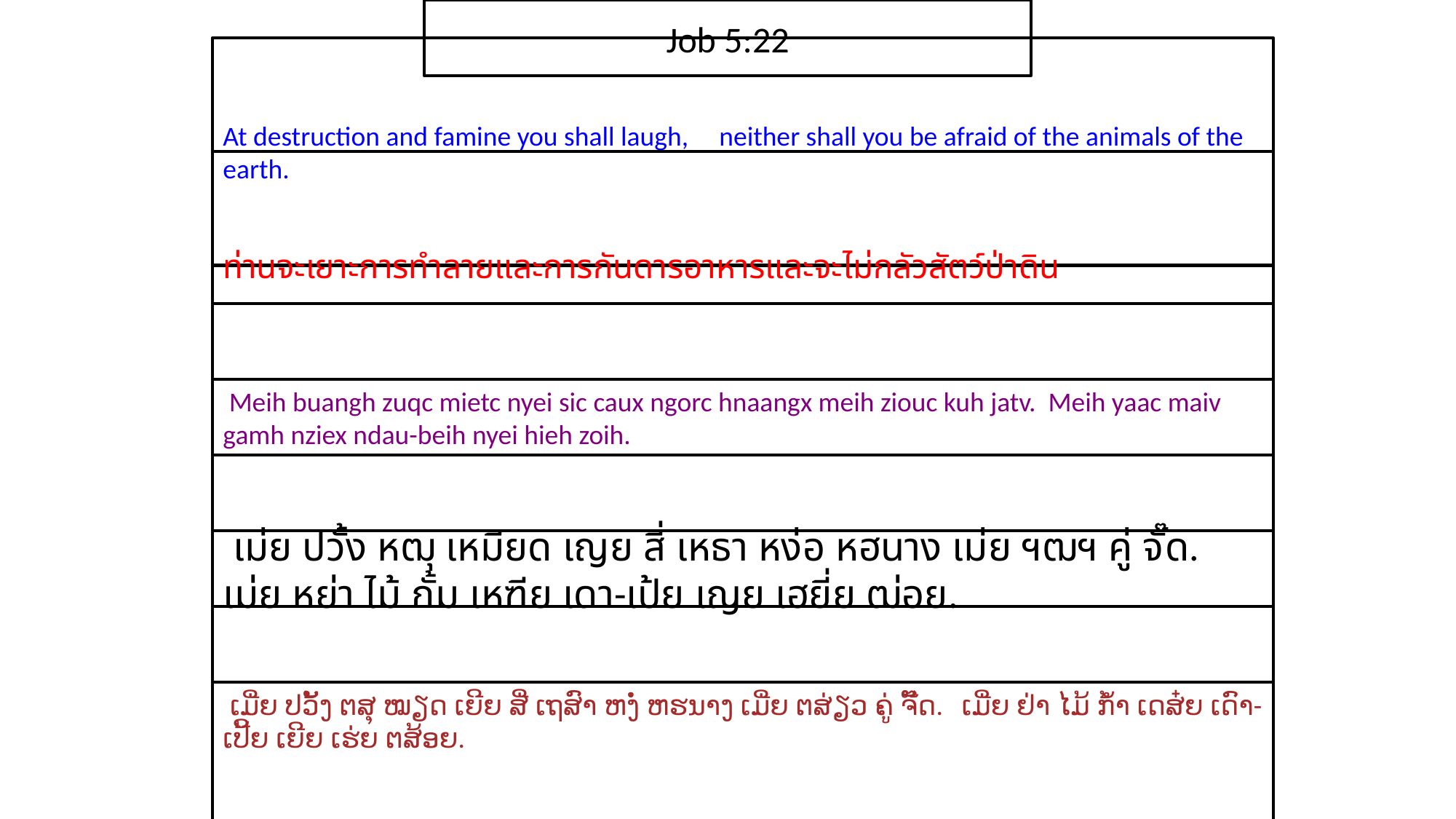

Job 5:22
At destruction and famine you shall laugh,     neither shall you be afraid of the animals of the earth.
ท่าน​จะ​เยาะ​การ​ทำลาย​และ​การ​กันดาร​อาหารและ​จะ​ไม่​กลัว​สัตว์​ป่า​ดิน
 Meih buangh zuqc mietc nyei sic caux ngorc hnaangx meih ziouc kuh jatv.  Meih yaac maiv gamh nziex ndau-beih nyei hieh zoih.
 เม่ย ปวั้ง หฒุ เหมียด เญย สี่ เหธา หง่อ หฮนาง เม่ย ฯฒฯ คู่ จั๊ด.  เม่ย หย่า ไม้ กั้ม เหฑีย เดา-เป้ย เญย เฮยี่ย ฒ่อย.
 ເມີ່ຍ ປວັ້ງ ຕສຸ ໝຽດ ເຍີຍ ສີ່ ເຖສົາ ຫງໍ່ ຫຮນາງ ເມີ່ຍ ຕສ່ຽວ ຄູ່ ຈັ໊ດ.   ເມີ່ຍ ຢ່າ ໄມ້ ກ້ຳ ເດສ໋ຍ ເດົາ-ເປີ້ຍ ເຍີຍ ເຮ່ຍ ຕສ້ອຍ.